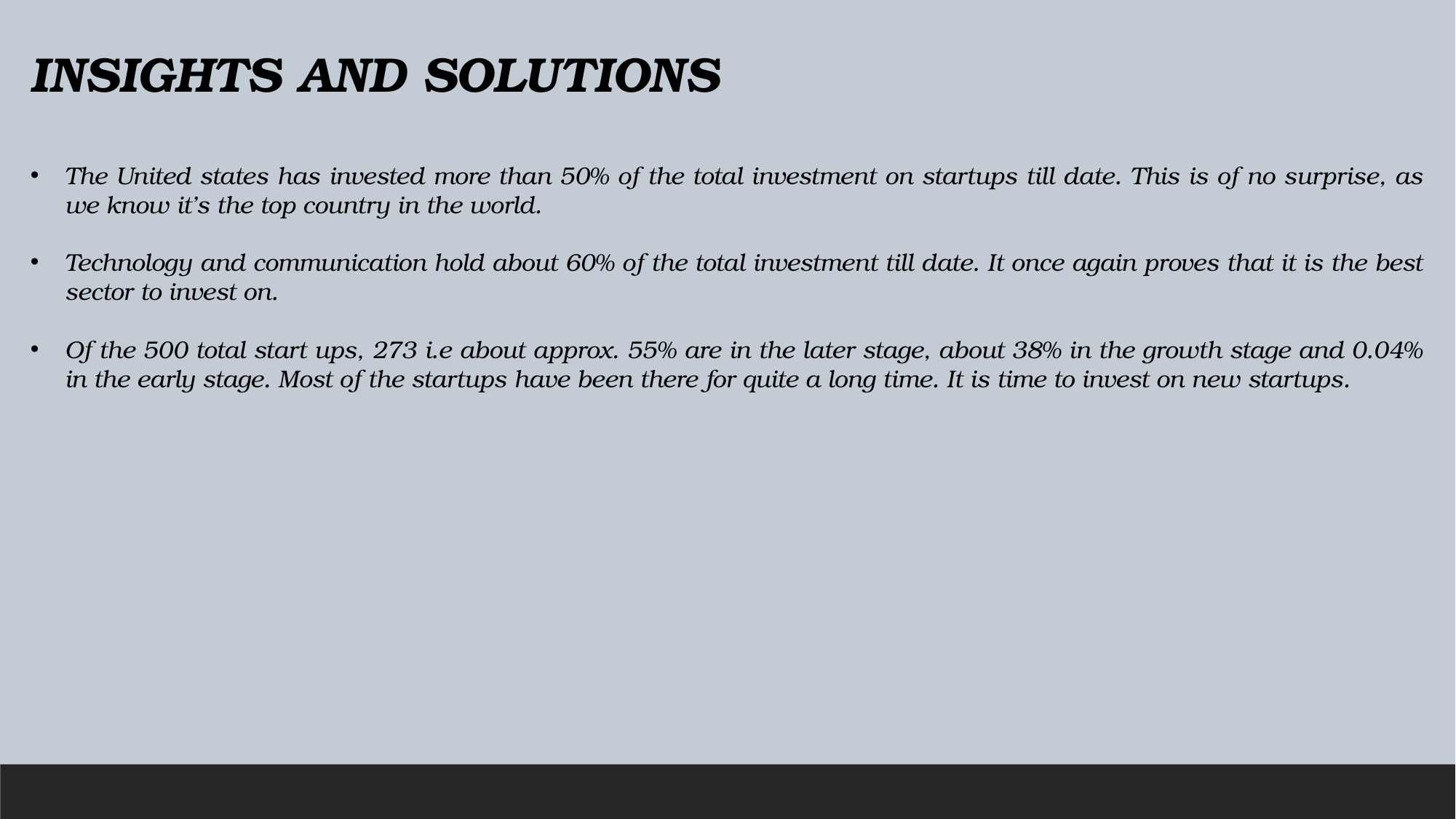

INSIGHTS AND SOLUTIONS

The United states has invested more than 50% of the total investment on startups till date. This is of no surprise, as we know it’s the top country in the world.

Technology and communication hold about 60% of the total investment till date. It once again proves that it is the best sector to invest on.

Of the 500 total start ups, 273 i.e about approx. 55% are in the later stage, about 38% in the growth stage and 0.04% in the early stage. Most of the startups have been there for quite a long time. It is time to invest on new startups.